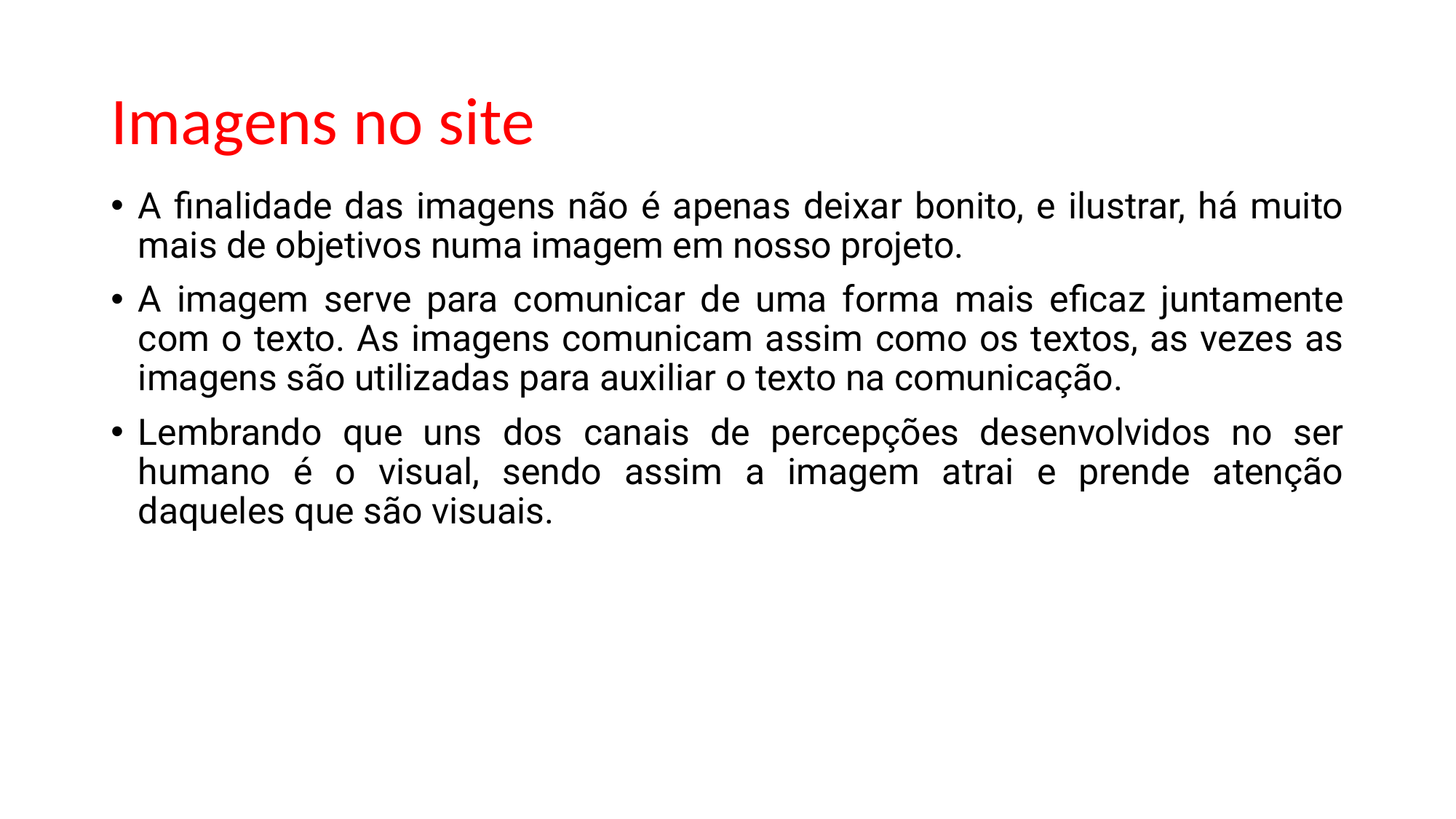

# Imagens no site
A finalidade das imagens não é apenas deixar bonito, e ilustrar, há muito mais de objetivos numa imagem em nosso projeto.
A imagem serve para comunicar de uma forma mais eficaz juntamente com o texto. As imagens comunicam assim como os textos, as vezes as imagens são utilizadas para auxiliar o texto na comunicação.
Lembrando que uns dos canais de percepções desenvolvidos no ser humano é o visual, sendo assim a imagem atrai e prende atenção daqueles que são visuais.